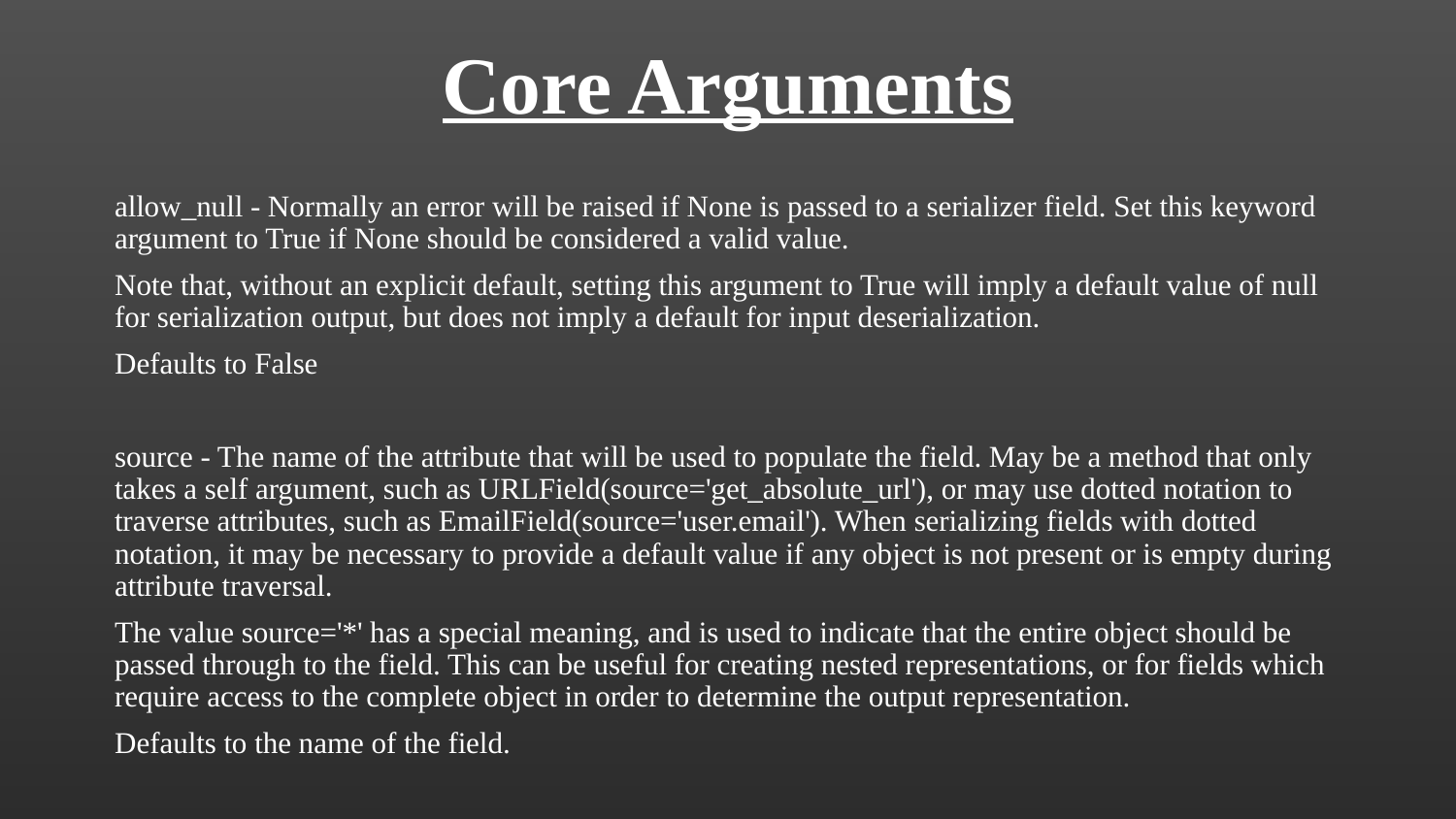

# Core Arguments
allow_null - Normally an error will be raised if None is passed to a serializer field. Set this keyword argument to True if None should be considered a valid value.
Note that, without an explicit default, setting this argument to True will imply a default value of null for serialization output, but does not imply a default for input deserialization.
Defaults to False

source - The name of the attribute that will be used to populate the field. May be a method that only takes a self argument, such as URLField(source='get_absolute_url'), or may use dotted notation to traverse attributes, such as EmailField(source='user.email'). When serializing fields with dotted notation, it may be necessary to provide a default value if any object is not present or is empty during attribute traversal.
The value source='*' has a special meaning, and is used to indicate that the entire object should be passed through to the field. This can be useful for creating nested representations, or for fields which require access to the complete object in order to determine the output representation.
Defaults to the name of the field.